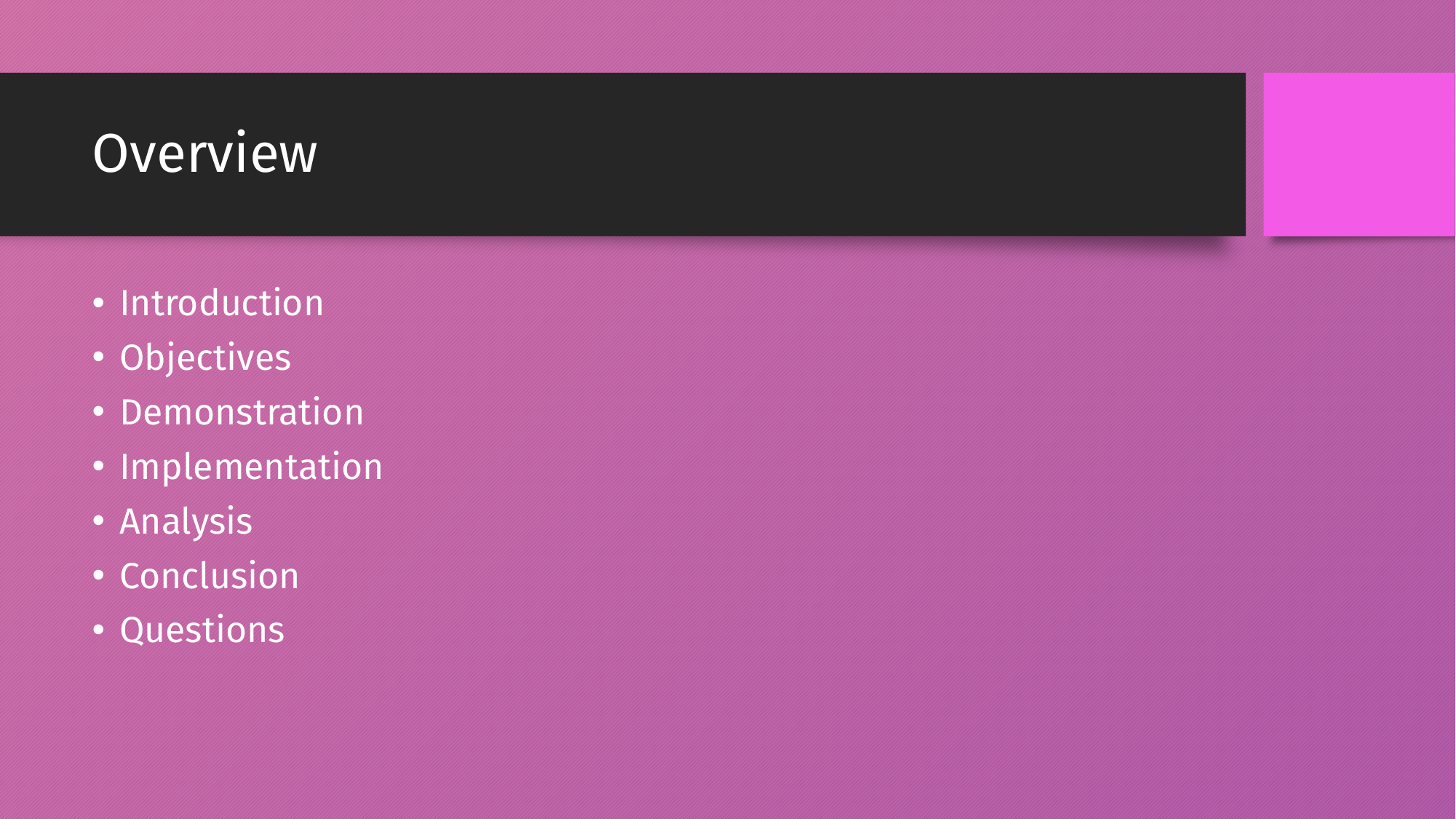

# Overview
Introduction
Objectives
Demonstration
Implementation
Analysis
Conclusion
Questions